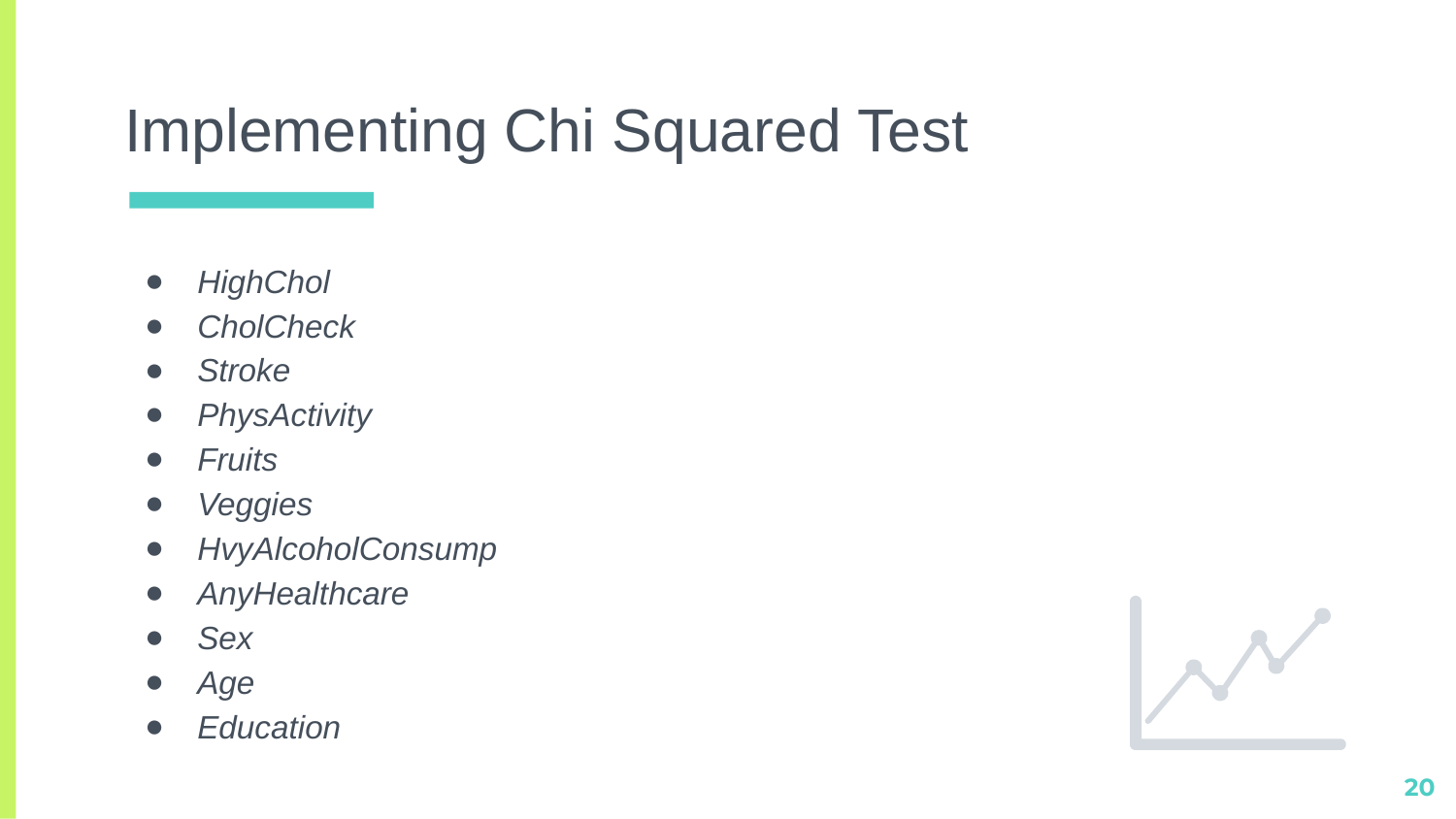

# Implementing Chi Squared Test
HighChol
CholCheck
Stroke
PhysActivity
Fruits
Veggies
HvyAlcoholConsump
AnyHealthcare
Sex
Age
Education

20